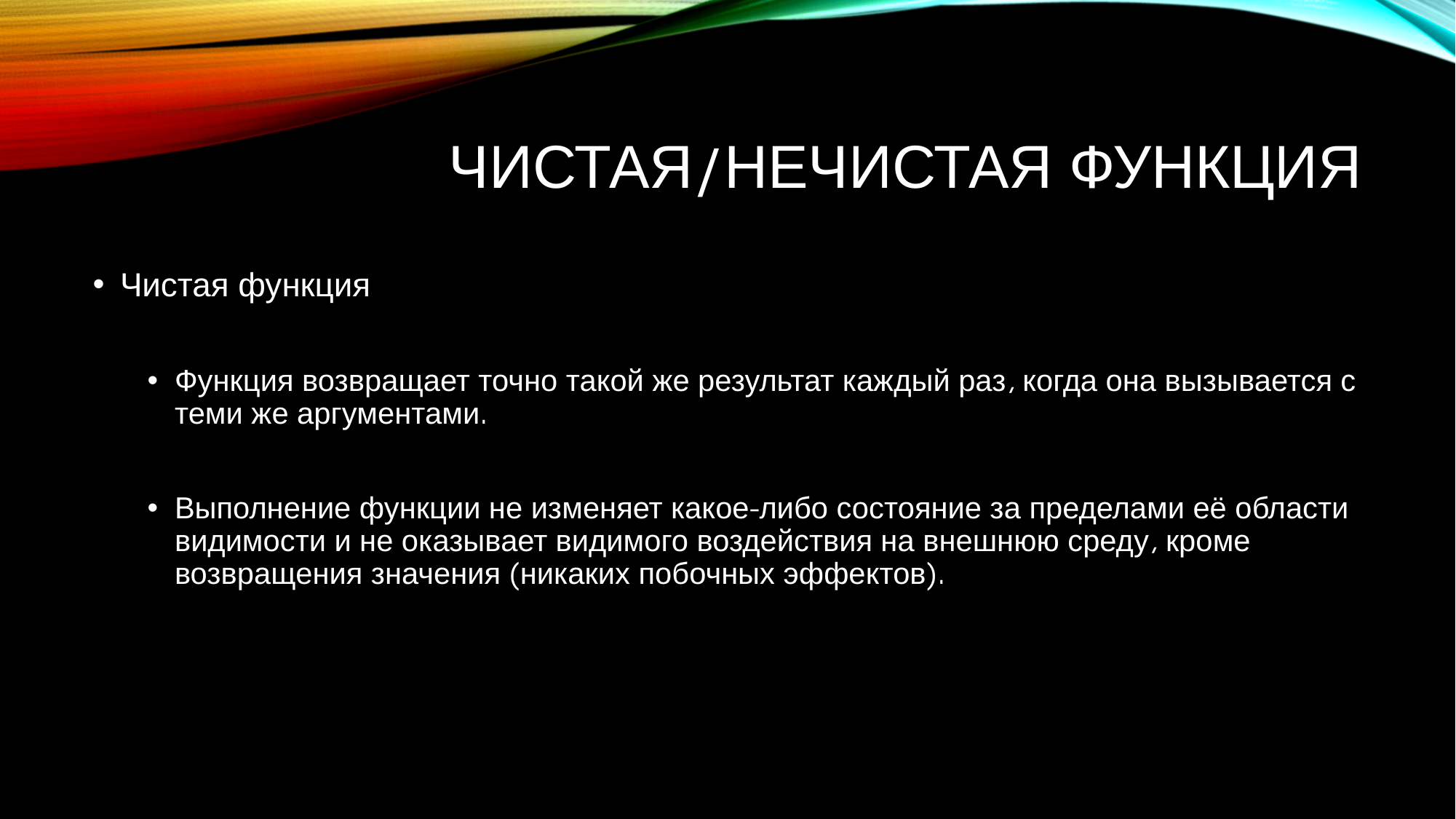

# Чистая/нечистая функция
Чистая функция

Функция возвращает точно такой же результат каждый раз, когда она вызывается с теми же аргументами.

Выполнение функции не изменяет какое-либо состояние за пределами её области видимости и не оказывает видимого воздействия на внешнюю среду, кроме возвращения значения (никаких побочных эффектов).